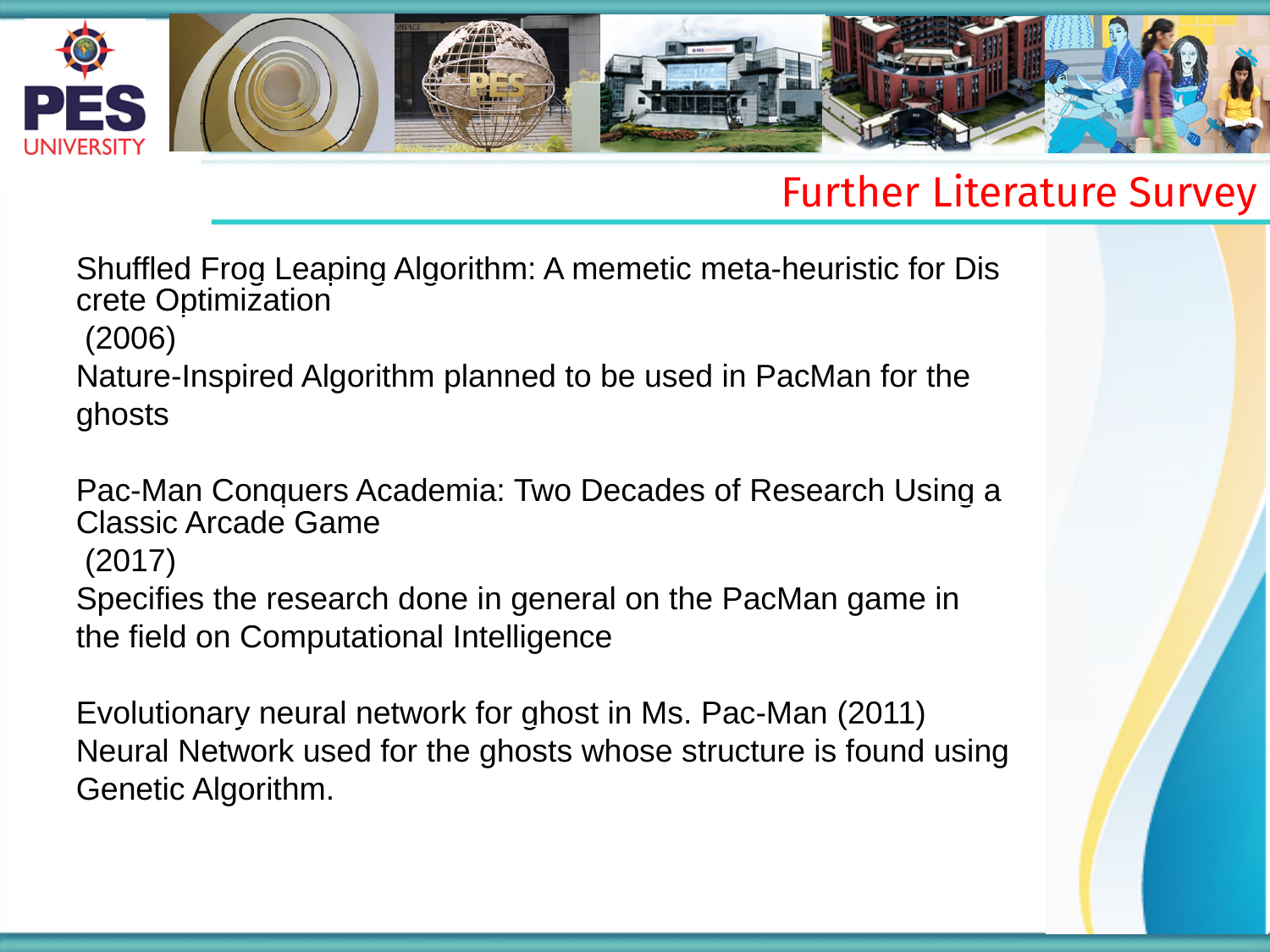

Further Literature Survey

Shuffled Frog Leaping Algorithm: A memetic meta-heuristic for Discrete Optimization (2006)
Nature-Inspired Algorithm planned to be used in PacMan for the ghosts

Pac-Man Conquers Academia: Two Decades of Research Using a Classic Arcade Game (2017)
Specifies the research done in general on the PacMan game in the field on Computational Intelligence

Evolutionary neural network for ghost in Ms. Pac-Man (2011)
Neural Network used for the ghosts whose structure is found using Genetic Algorithm.